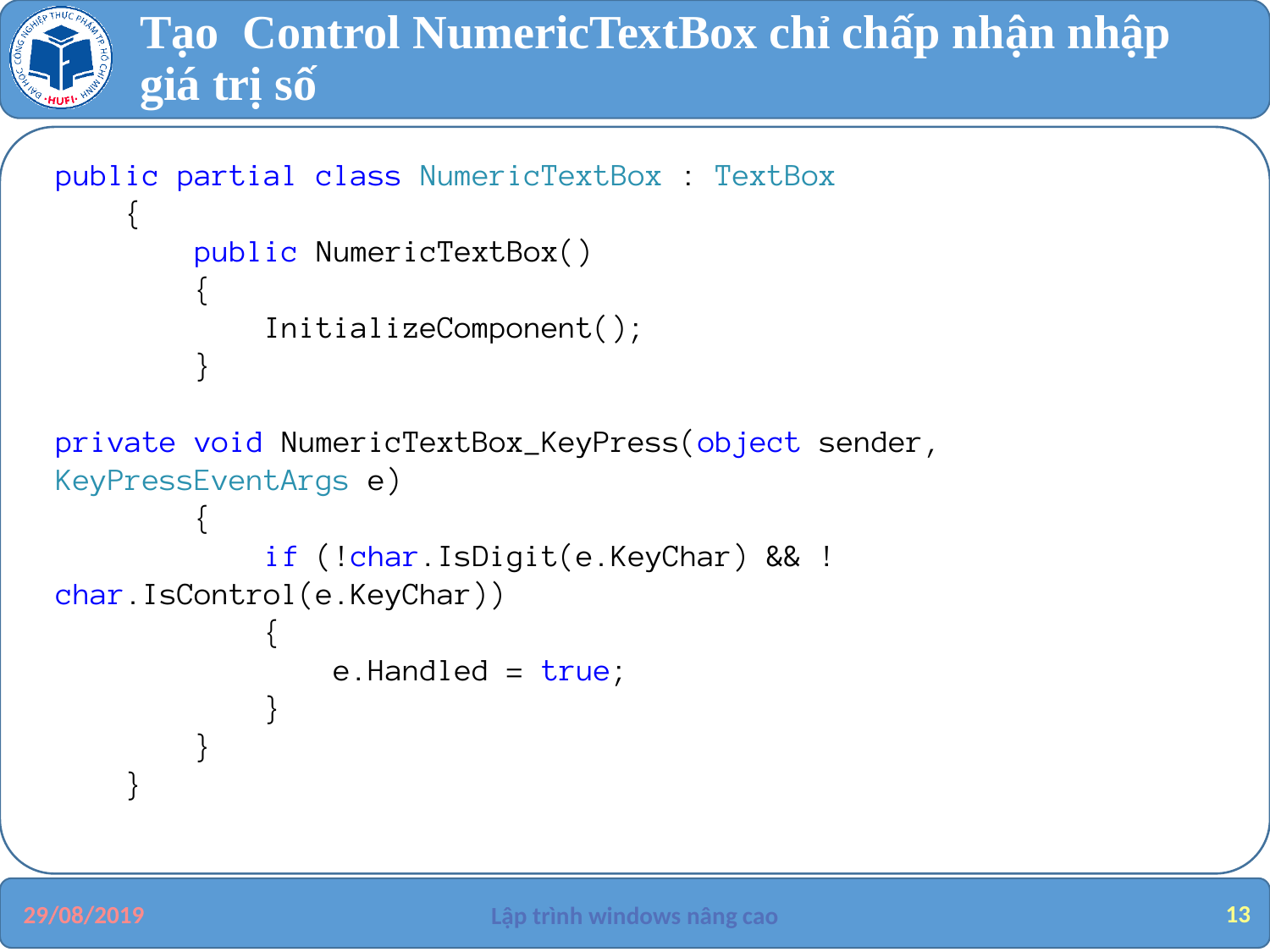

# Tạo  Control NumericTextBox chỉ chấp nhận nhập giá trị số
public partial class NumericTextBox : TextBox
    {
        public NumericTextBox()
        {
            InitializeComponent();
        }

private void NumericTextBox_KeyPress(object sender, KeyPressEventArgs e)
        {
            if (!char.IsDigit(e.KeyChar) && !char.IsControl(e.KeyChar))
            {
                e.Handled = true;
            }
        }
    }
13
29/08/2019
Lập trình windows nâng cao